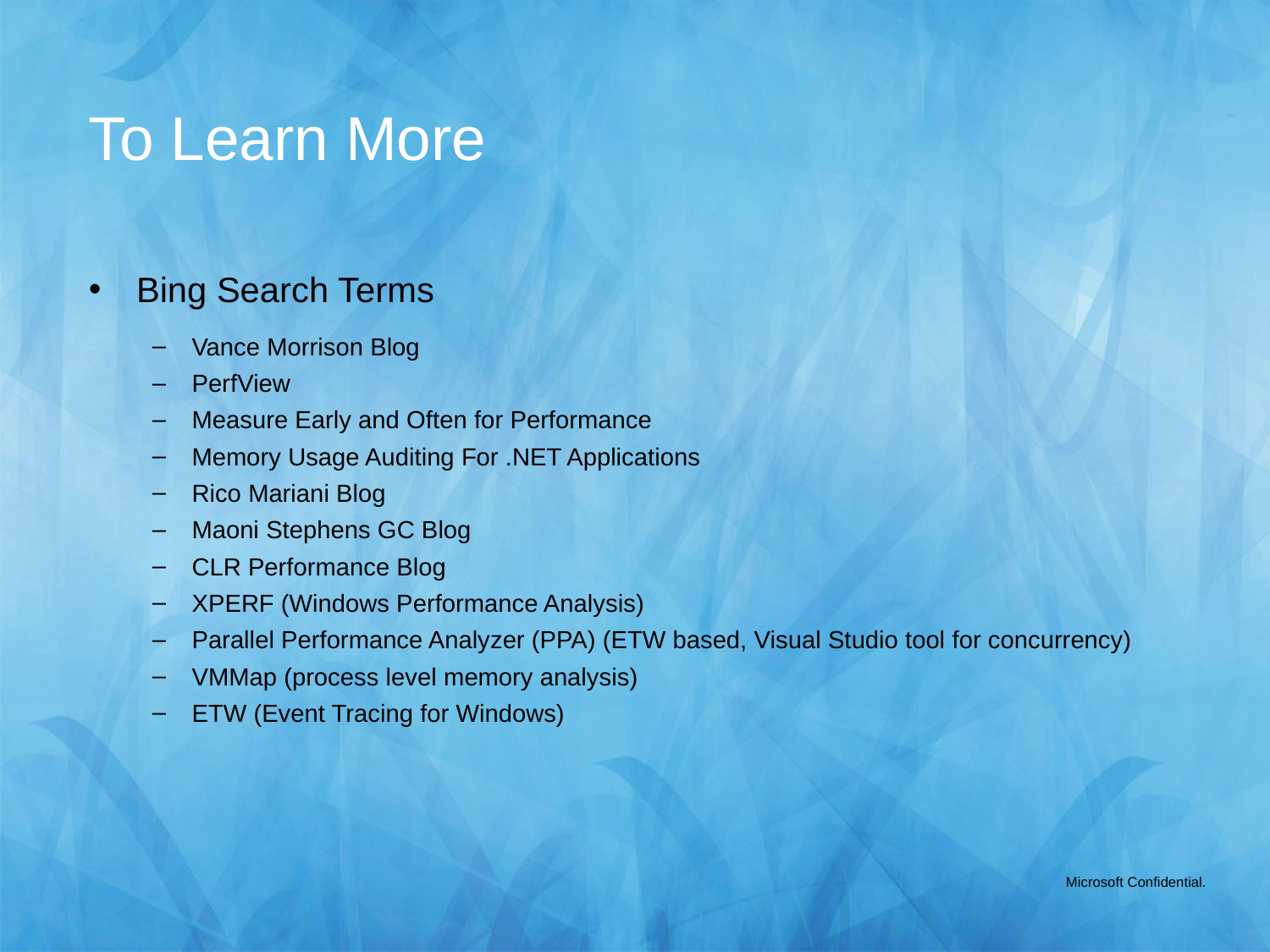

# To Learn More
Bing Search Terms
Vance Morrison Blog
PerfView
Measure Early and Often for Performance
Memory Usage Auditing For .NET Applications
Rico Mariani Blog
Maoni Stephens GC Blog
CLR Performance Blog
XPERF (Windows Performance Analysis)
Parallel Performance Analyzer (PPA) (ETW based, Visual Studio tool for concurrency)
VMMap (process level memory analysis)
ETW (Event Tracing for Windows)